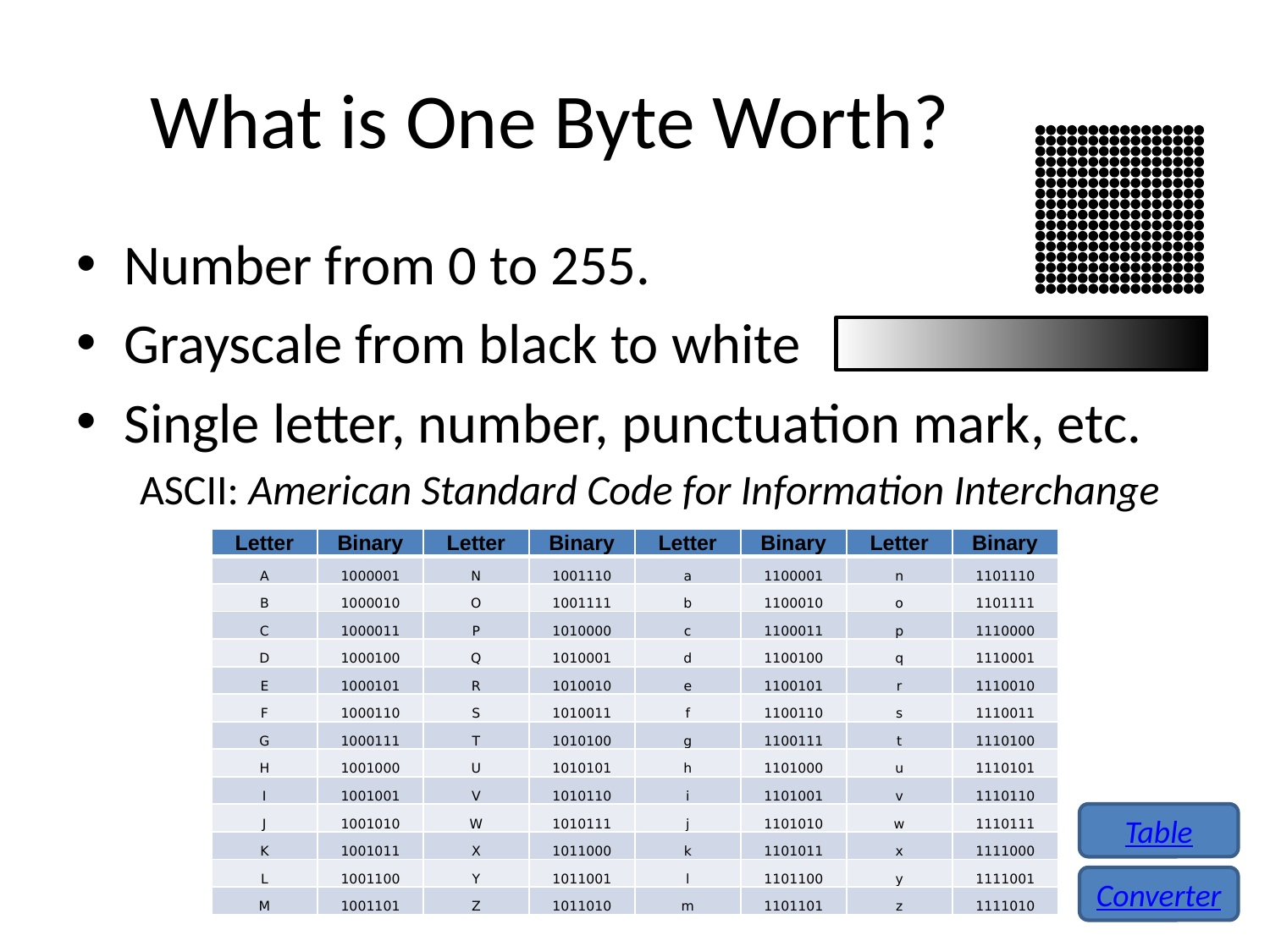

# What is One Byte Worth?

Number from 0 to 255.
Grayscale from black to white
Single letter, number, punctuation mark, etc.
ASCII: American Standard Code for Information Interchange

| Letter | Binary | Letter | Binary | Letter | Binary | Letter | Binary |
| --- | --- | --- | --- | --- | --- | --- | --- |
| A | 1000001 | N | 1001110 | a | 1100001 | n | 1101110 |
| B | 1000010 | O | 1001111 | b | 1100010 | o | 1101111 |
| C | 1000011 | P | 1010000 | c | 1100011 | p | 1110000 |
| D | 1000100 | Q | 1010001 | d | 1100100 | q | 1110001 |
| E | 1000101 | R | 1010010 | e | 1100101 | r | 1110010 |
| F | 1000110 | S | 1010011 | f | 1100110 | s | 1110011 |
| G | 1000111 | T | 1010100 | g | 1100111 | t | 1110100 |
| H | 1001000 | U | 1010101 | h | 1101000 | u | 1110101 |
| I | 1001001 | V | 1010110 | i | 1101001 | v | 1110110 |
| J | 1001010 | W | 1010111 | j | 1101010 | w | 1110111 |
| K | 1001011 | X | 1011000 | k | 1101011 | x | 1111000 |
| L | 1001100 | Y | 1011001 | l | 1101100 | y | 1111001 |
| M | 1001101 | Z | 1011010 | m | 1101101 | z | 1111010 |
Table
Converter